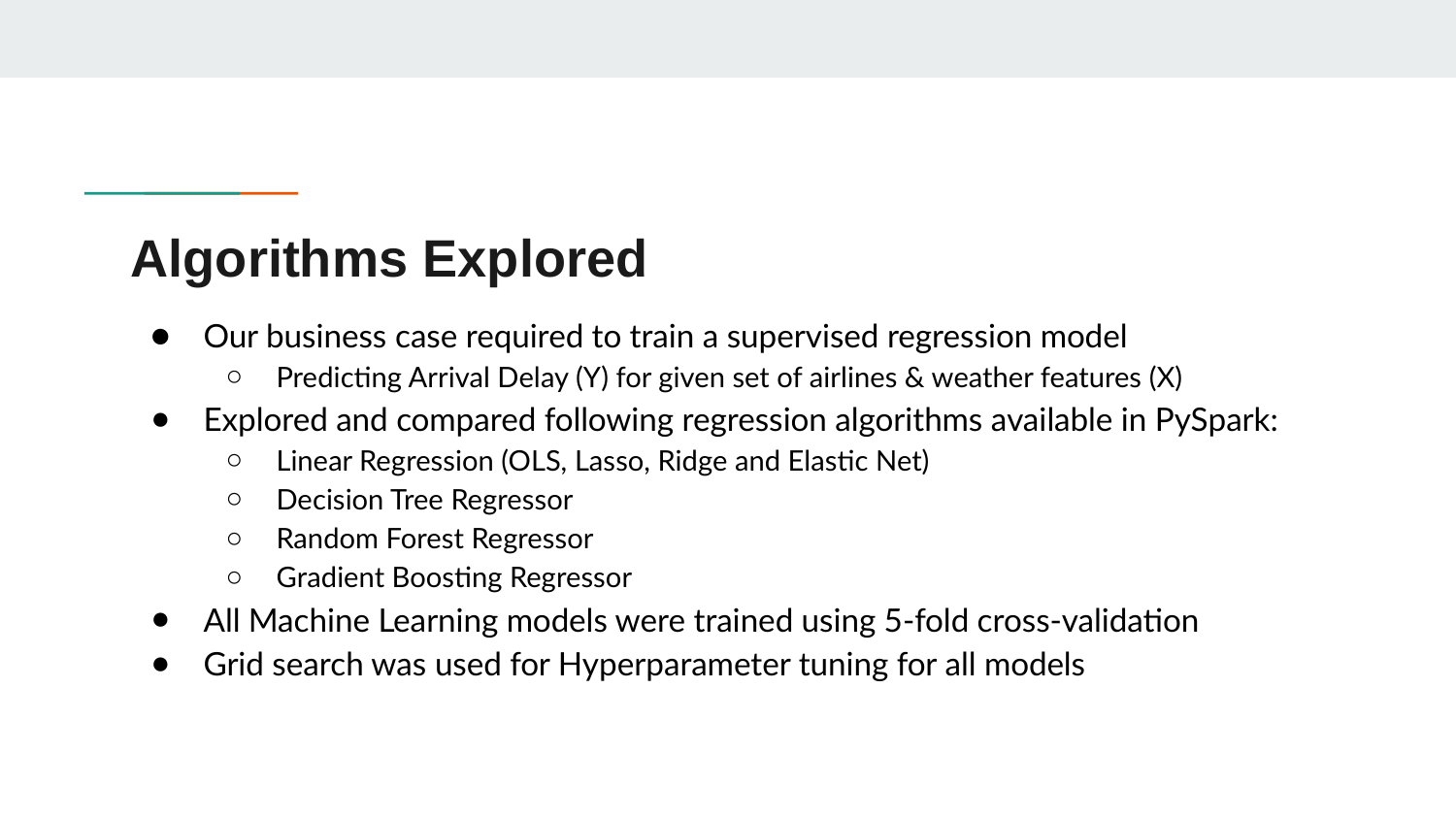

# Algorithms Explored
Our business case required to train a supervised regression model
Predicting Arrival Delay (Y) for given set of airlines & weather features (X)
Explored and compared following regression algorithms available in PySpark:
Linear Regression (OLS, Lasso, Ridge and Elastic Net)
Decision Tree Regressor
Random Forest Regressor
Gradient Boosting Regressor
All Machine Learning models were trained using 5-fold cross-validation
Grid search was used for Hyperparameter tuning for all models